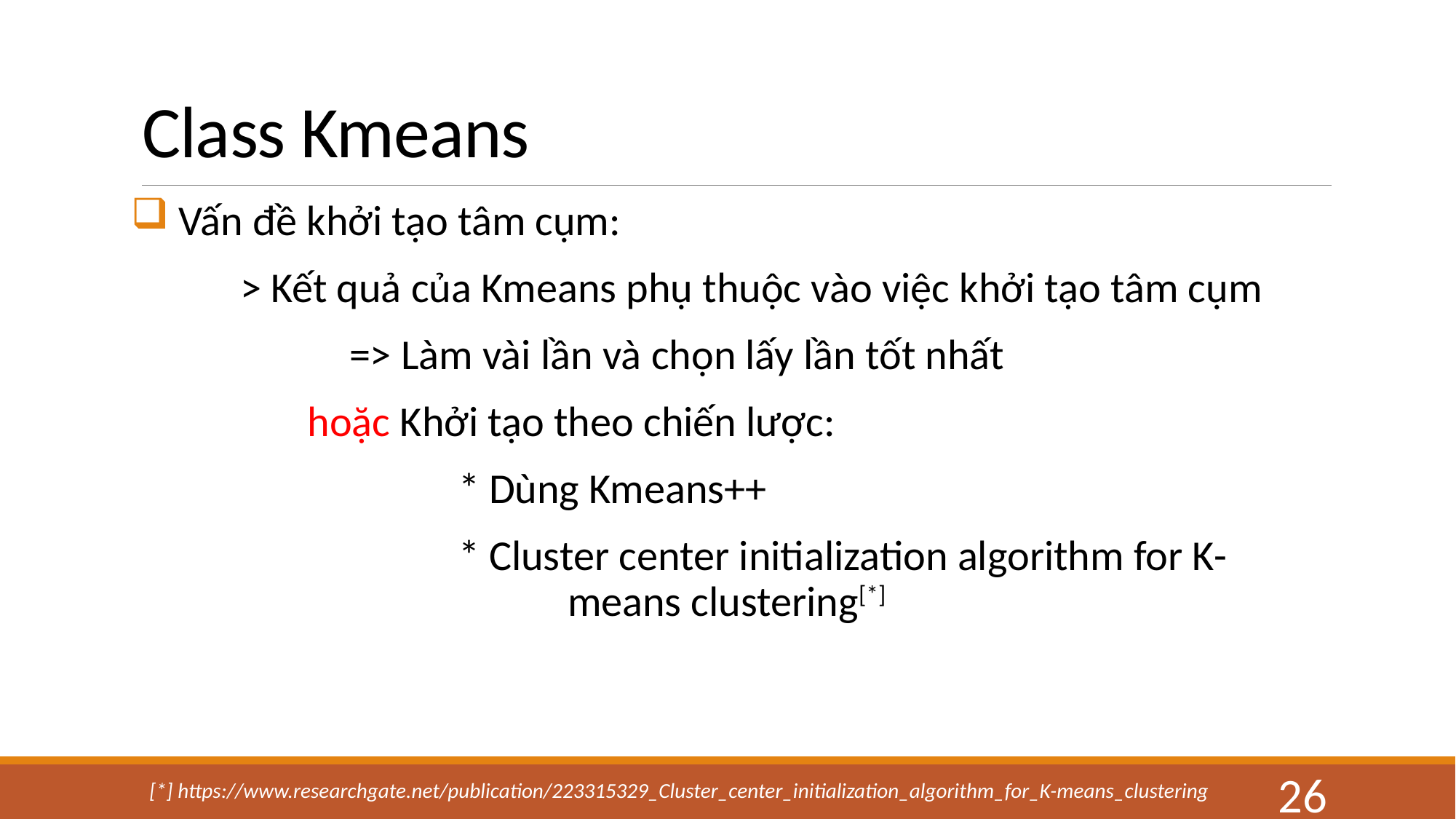

# Class Kmeans
 Vấn đề khởi tạo tâm cụm:
	> Kết quả của Kmeans phụ thuộc vào việc khởi tạo tâm cụm
		=> Làm vài lần và chọn lấy lần tốt nhất
	       hoặc Khởi tạo theo chiến lược:
			* Dùng Kmeans++
			* Cluster center initialization algorithm for K-				means clustering[*]

[*] https://www.researchgate.net/publication/223315329_Cluster_center_initialization_algorithm_for_K-means_clustering
26